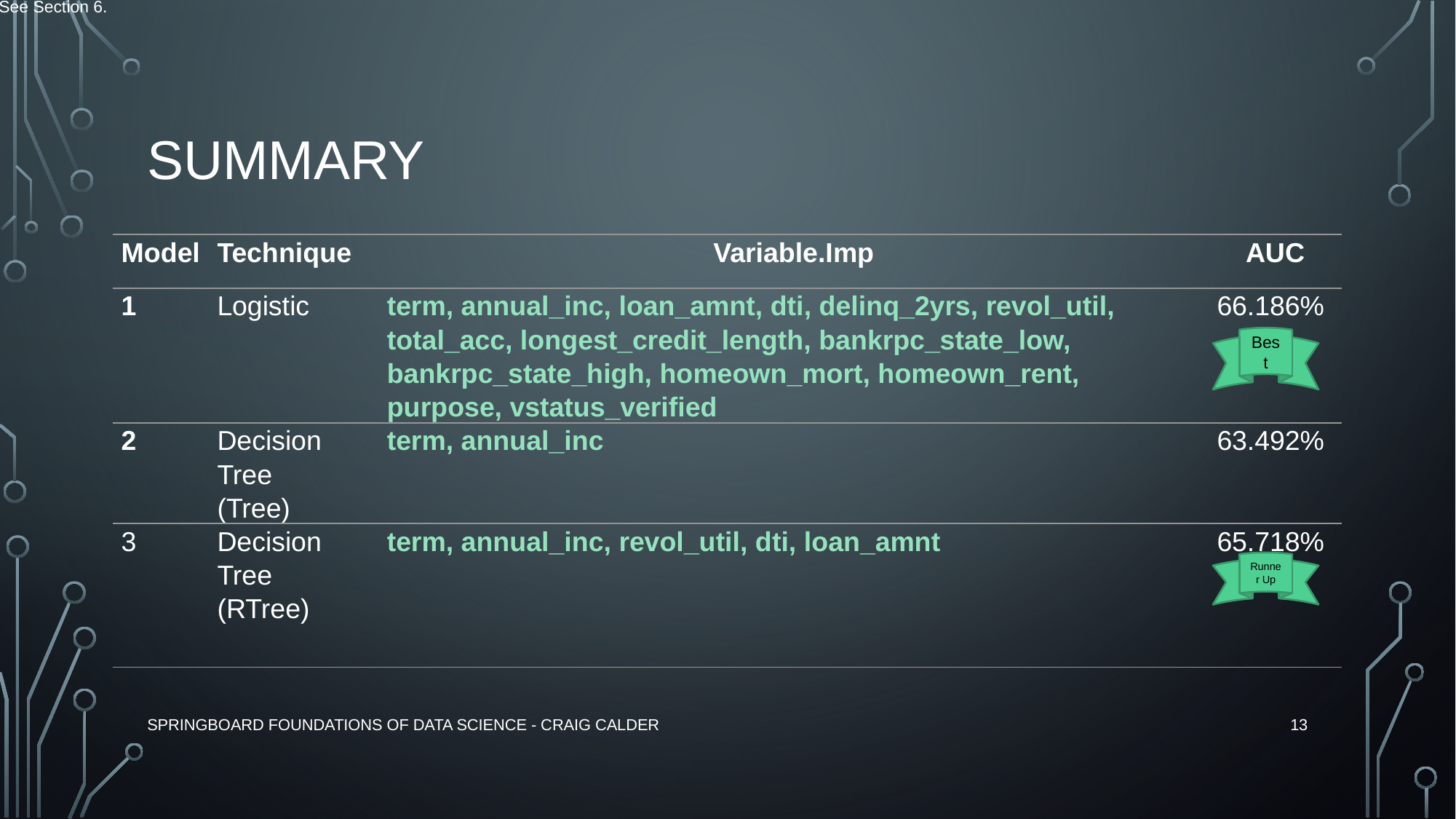

AUC = Area Under Curve. See Section 6.
# Summary
| Model | Technique | Variable.Imp | AUC |
| --- | --- | --- | --- |
| 1 | Logistic | term, annual\_inc, loan\_amnt, dti, delinq\_2yrs, revol\_util, total\_acc, longest\_credit\_length, bankrpc\_state\_low, bankrpc\_state\_high, homeown\_mort, homeown\_rent, purpose, vstatus\_verified | 66.186% |
| 2 | Decision Tree (Tree) | term, annual\_inc | 63.492% |
| 3 | Decision Tree (RTree) | term, annual\_inc, revol\_util, dti, loan\_amnt | 65.718% |
Best
Runner Up
13
Springboard Foundations of Data Science - Craig Calder